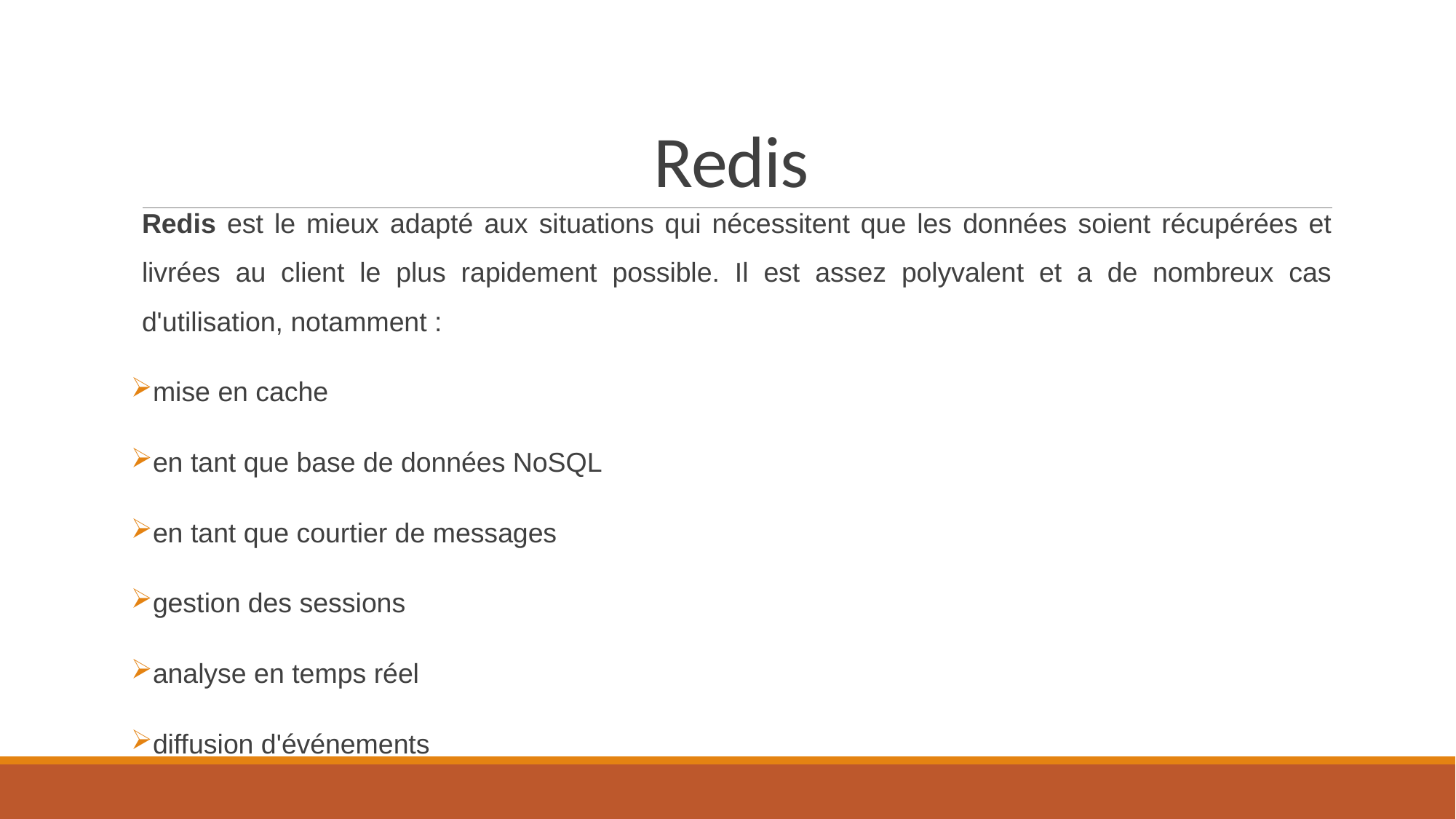

# Redis
Redis est le mieux adapté aux situations qui nécessitent que les données soient récupérées et livrées au client le plus rapidement possible. Il est assez polyvalent et a de nombreux cas d'utilisation, notamment :
mise en cache
en tant que base de données NoSQL
en tant que courtier de messages
gestion des sessions
analyse en temps réel
diffusion d'événements